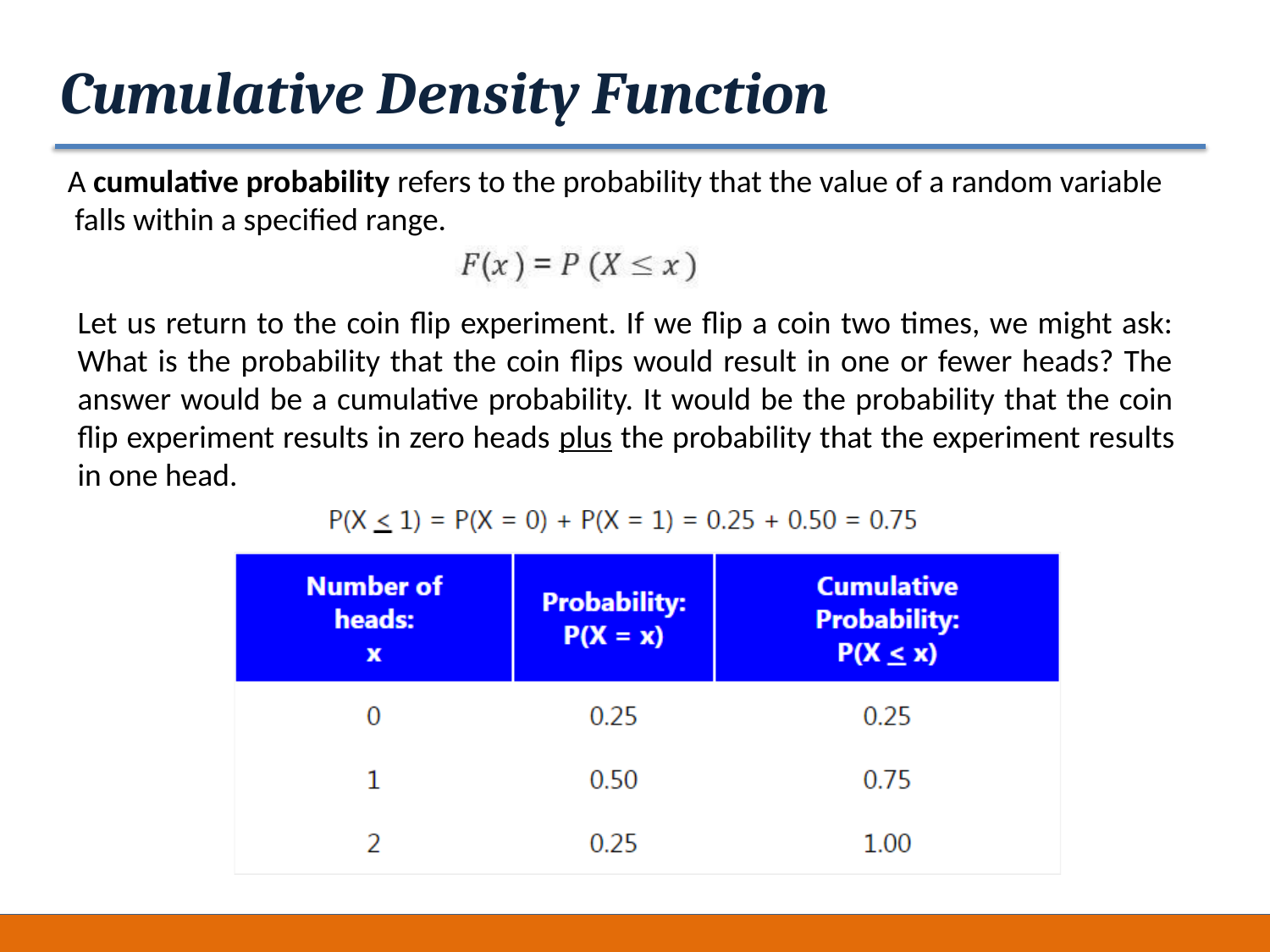

# Cumulative Density Function

A cumulative probability refers to the probability that the value of a random variable  falls within a specified range.

Let us return to the coin flip experiment. If we flip a coin two times, we might ask:  What is the probability that the coin flips would result in one or fewer heads? The  answer would be a cumulative probability. It would be the probability that the coin  flip experiment results in zero heads plus the probability that the experiment results  in one head.